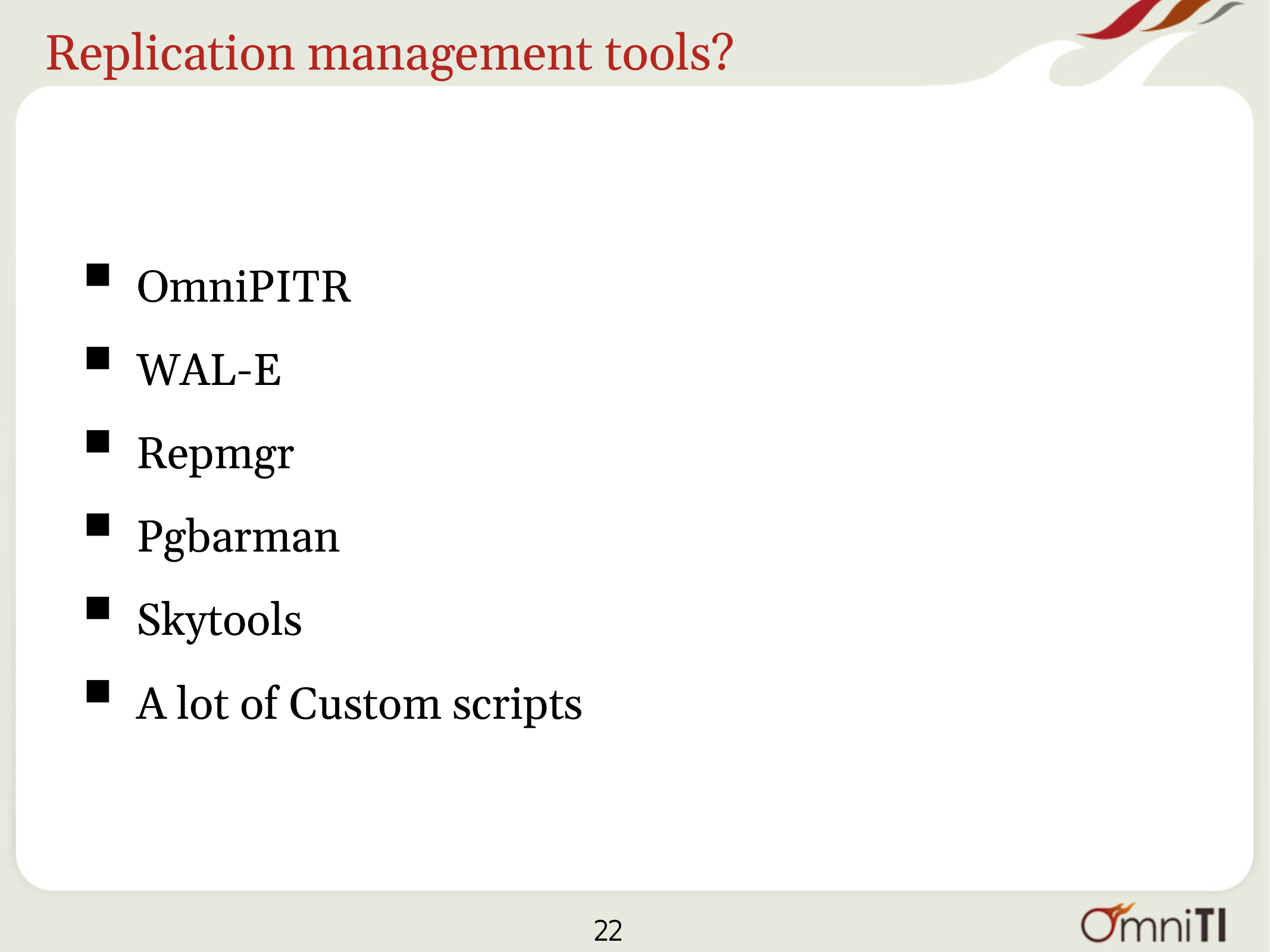

# Replication management tools?
OmniPITR
WAL-E
Repmgr
Pgbarman
Skytools
A lot of Custom scripts
22